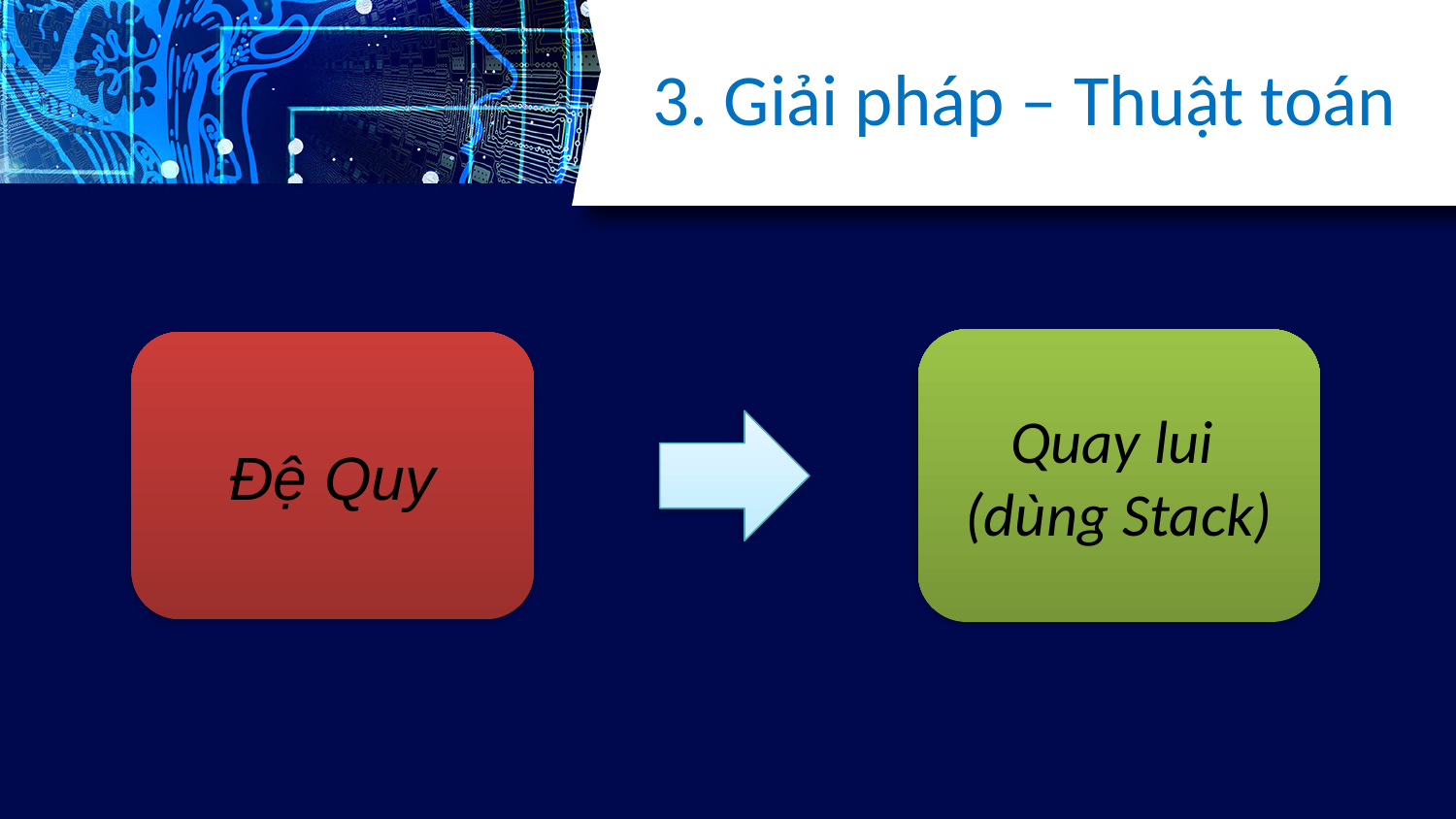

# 3. Giải pháp – Thuật toán
Quay lui
(dùng Stack)
Đệ Quy